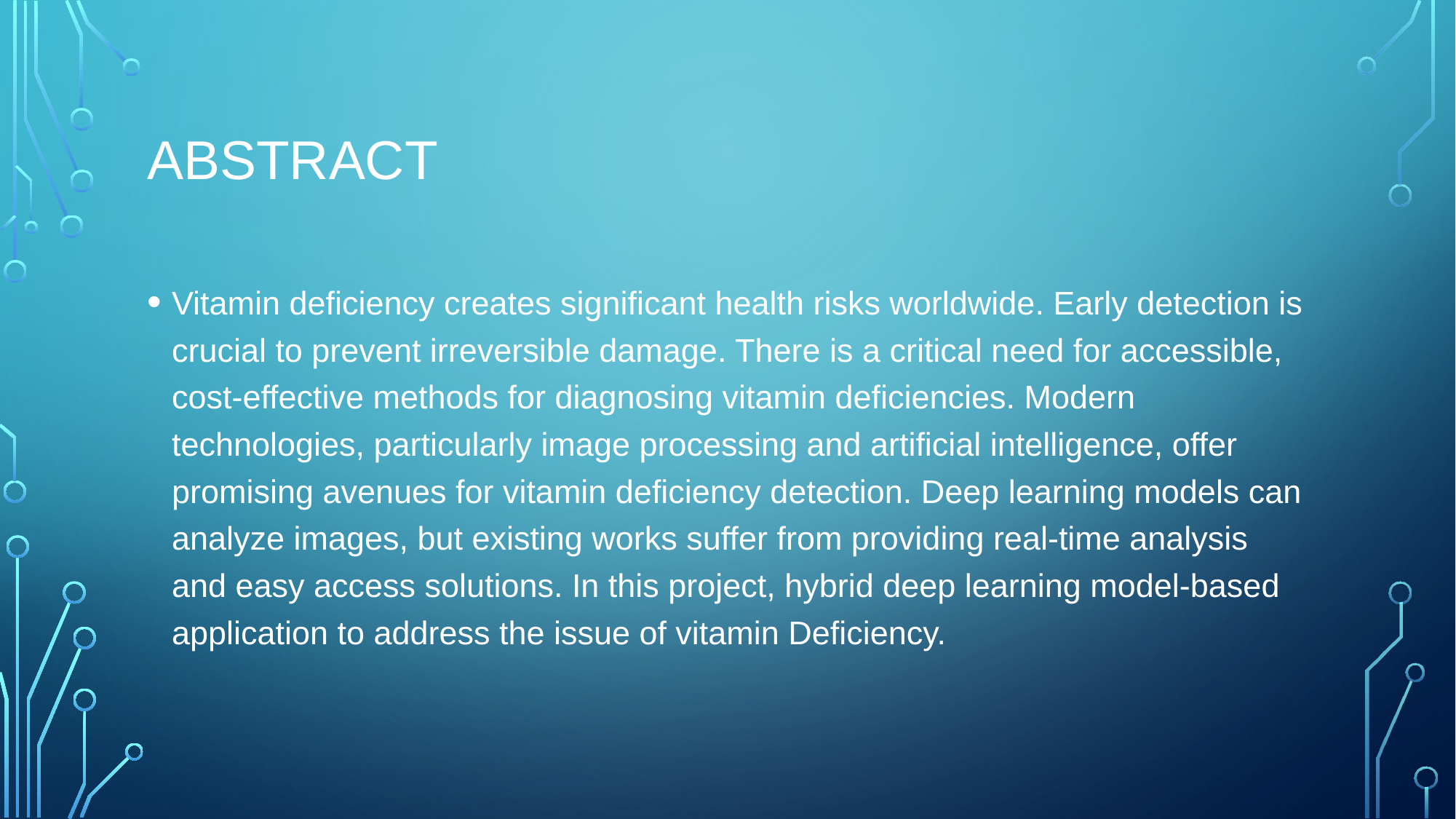

# abstract
Vitamin deficiency creates significant health risks worldwide. Early detection is crucial to prevent irreversible damage. There is a critical need for accessible, cost-effective methods for diagnosing vitamin deficiencies. Modern technologies, particularly image processing and artificial intelligence, offer promising avenues for vitamin deficiency detection. Deep learning models can analyze images, but existing works suffer from providing real-time analysis and easy access solutions. In this project, hybrid deep learning model-based application to address the issue of vitamin Deficiency.